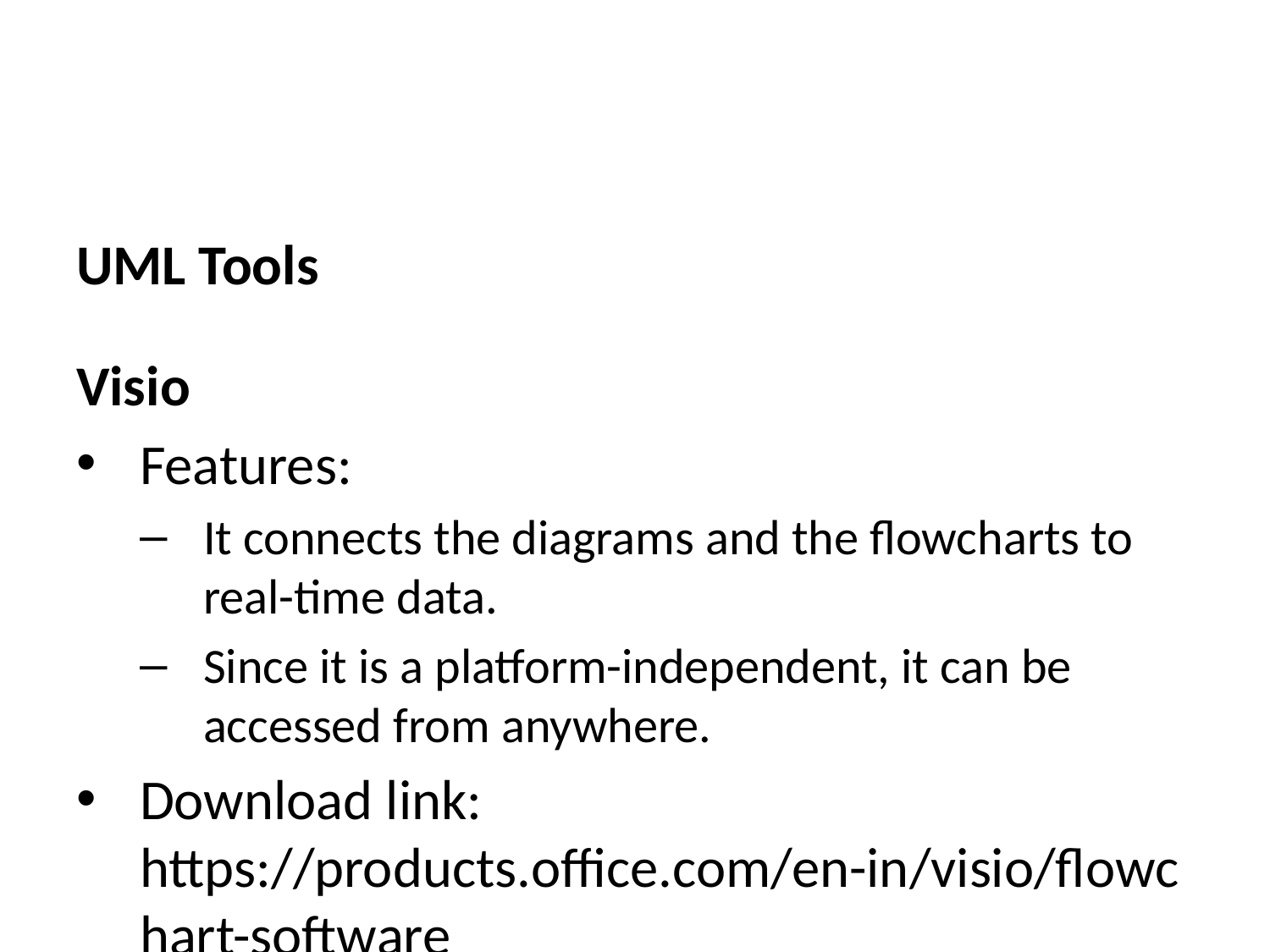

UML Tools
Visio
Features:
It connects the diagrams and the flowcharts to real-time data.
Since it is a platform-independent, it can be accessed from anywhere.
Download link: https://products.office.com/en-in/visio/flowchart-software